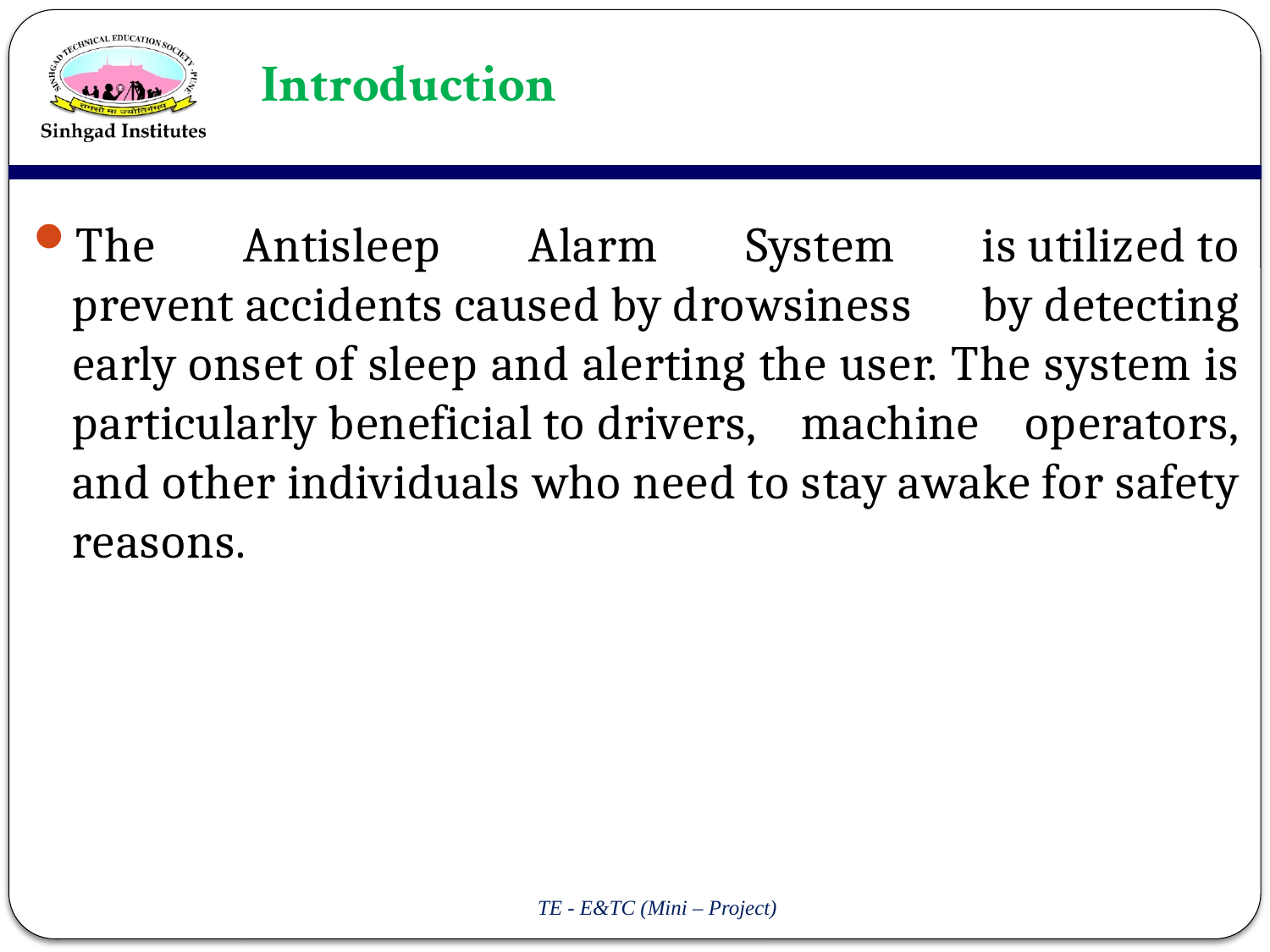

# Introduction
The Antisleep Alarm System is utilized to prevent accidents caused by drowsiness by detecting early onset of sleep and alerting the user. The system is particularly beneficial to drivers, machine operators, and other individuals who need to stay awake for safety reasons.